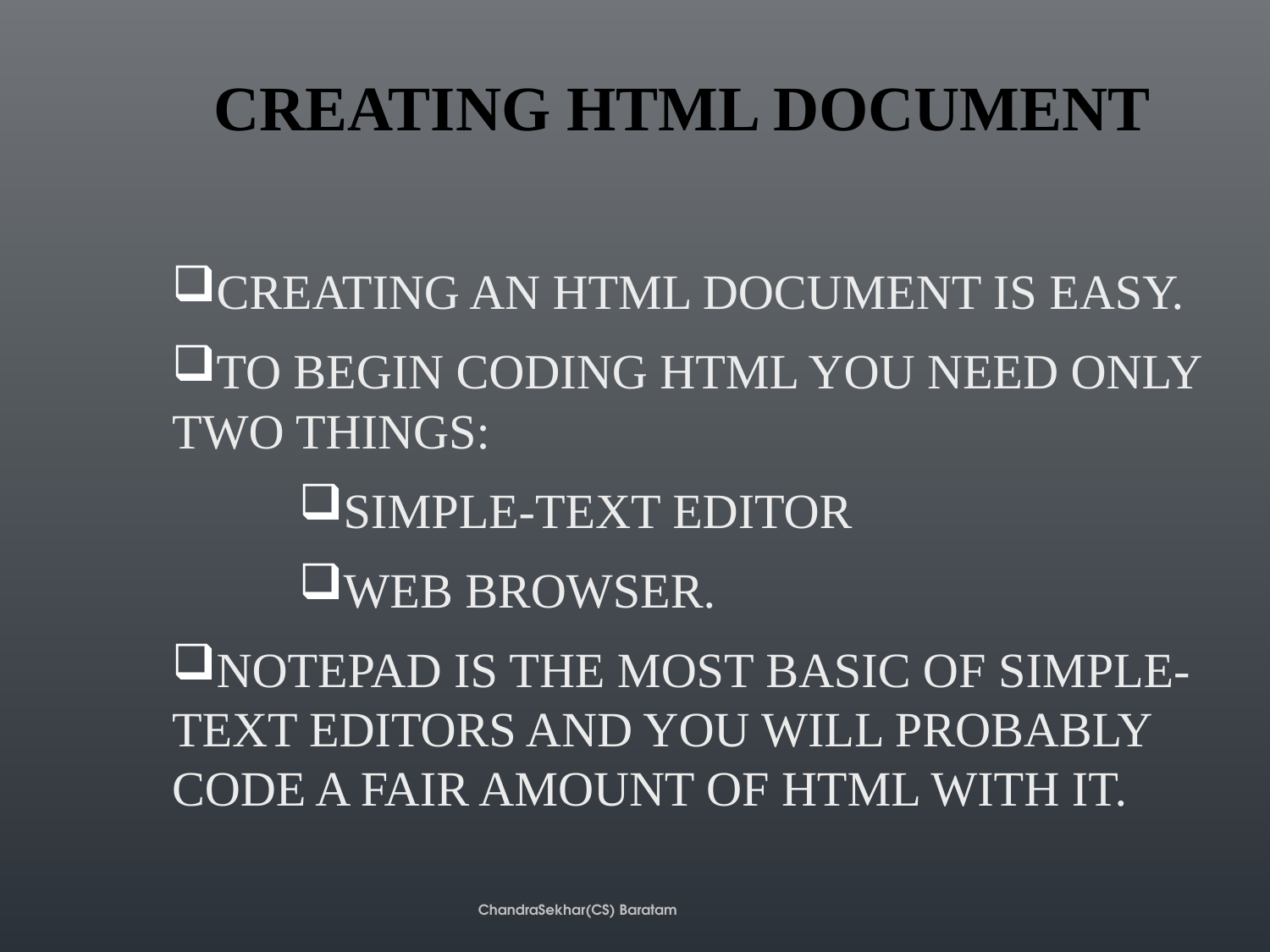

# Creating HTML Document
Creating an HTML document is easy.
To begin coding HTML you need only two things:
simple-text editor
web browser.
Notepad is the most basic of simple-text editors and you will probably code a fair amount of HTML with it.
ChandraSekhar(CS) Baratam